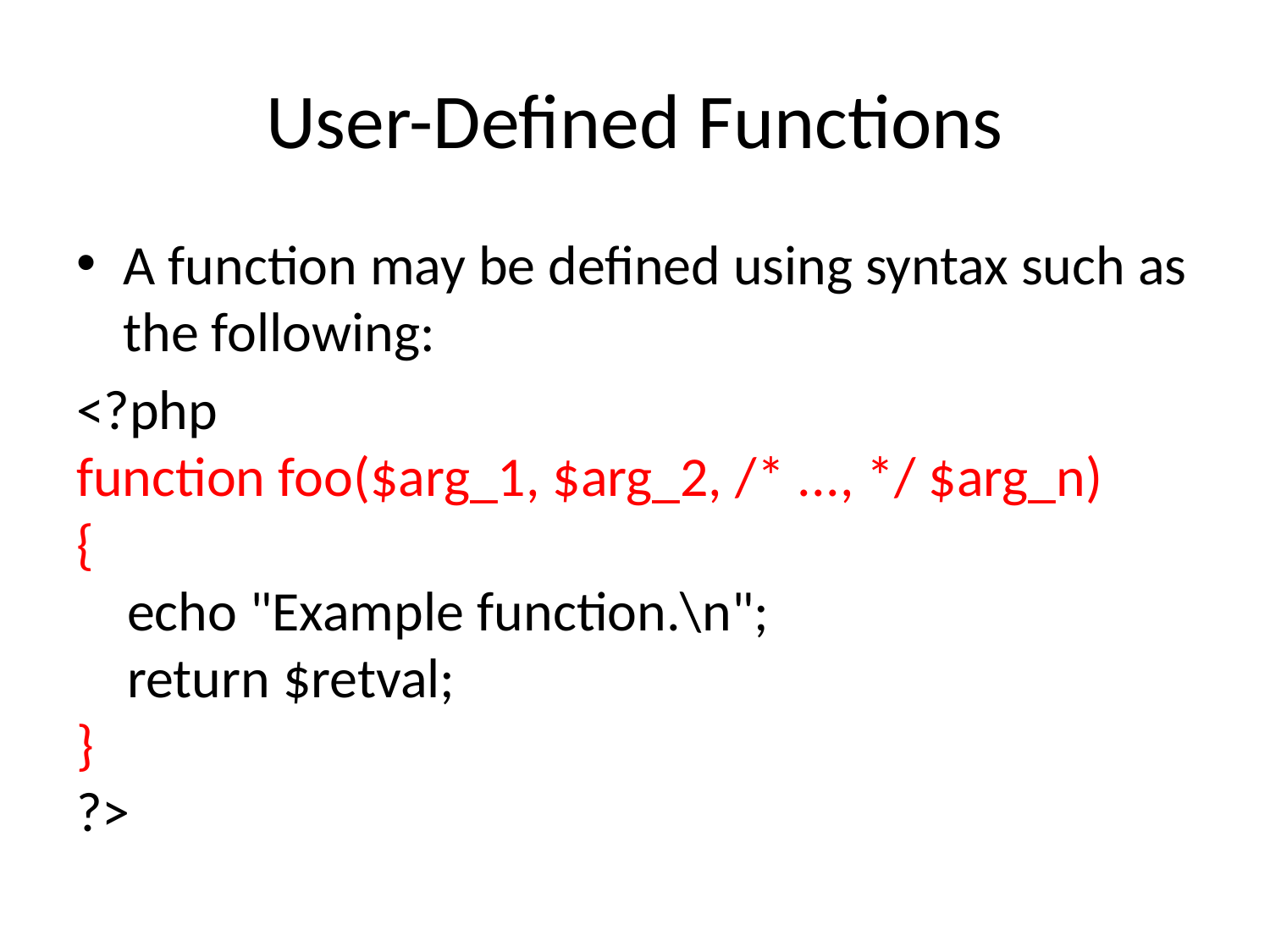

# User-Defined Functions
A function may be defined using syntax such as the following:
<?php
function foo($arg_1, $arg_2, /* ..., */ $arg_n)
{
    echo "Example function.\n";
    return $retval;
}
?>